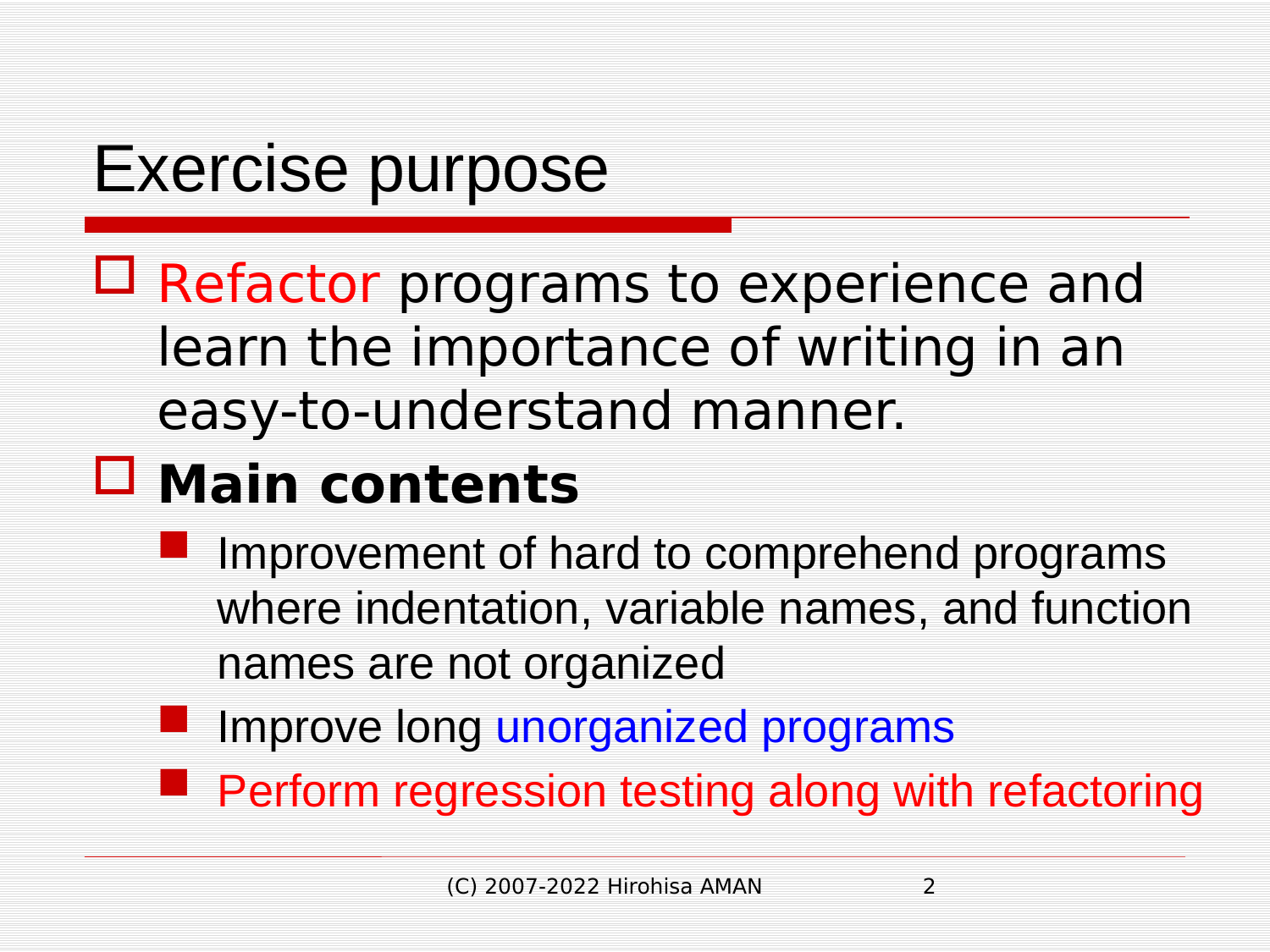

# Exercise purpose
Refactor programs to experience and learn the importance of writing in an easy-to-understand manner.
Main contents
Improvement of hard to comprehend programs where indentation, variable names, and function names are not organized
Improve long unorganized programs
Perform regression testing along with refactoring
(C) 2007-2022 Hirohisa AMAN
2